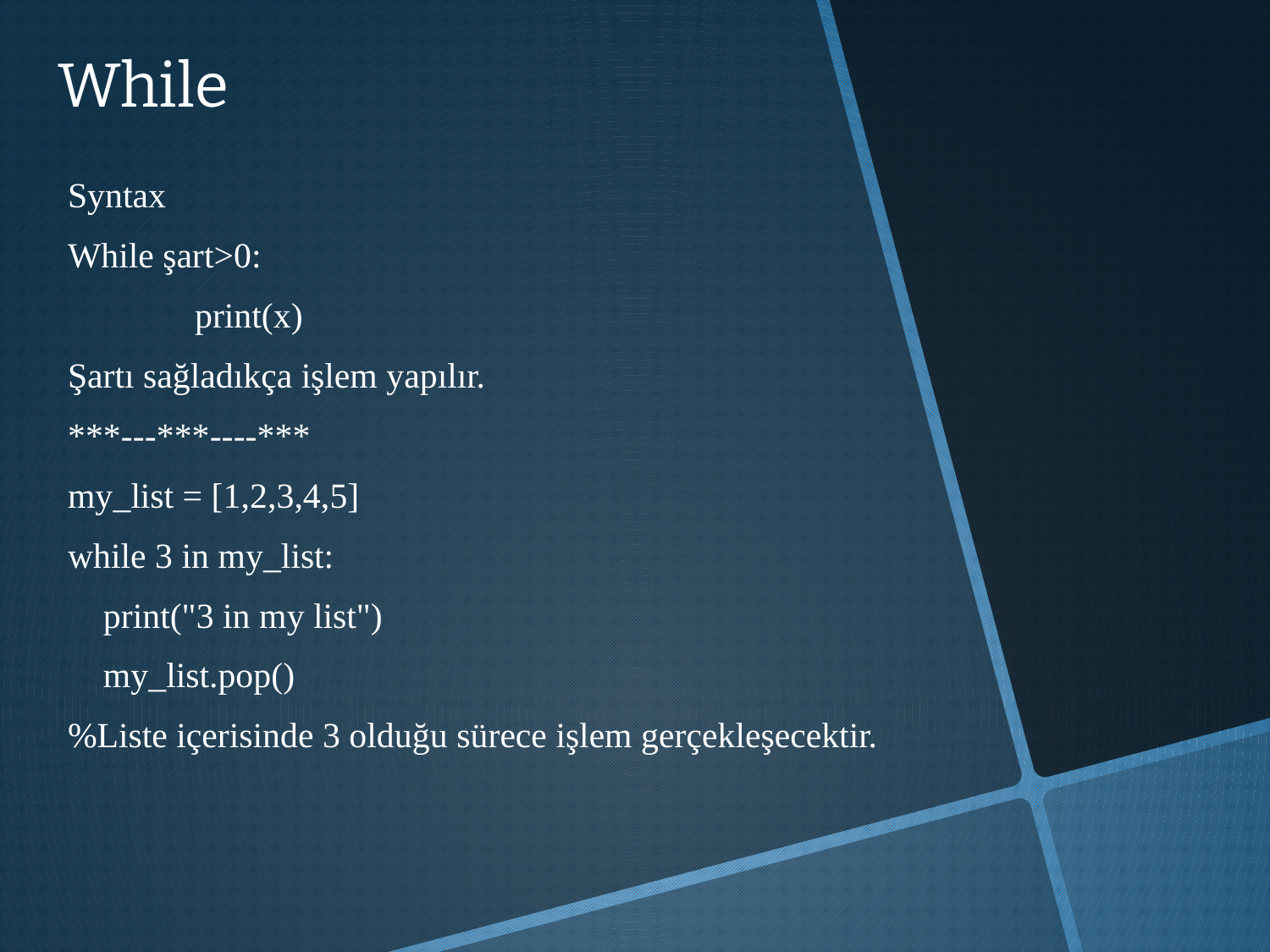

# While
Syntax
While şart>0:
	print(x)
Şartı sağladıkça işlem yapılır.
***---***----***
my_list = [1,2,3,4,5]
while 3 in my_list:
    print("3 in my list")
    my_list.pop()
%Liste içerisinde 3 olduğu sürece işlem gerçekleşecektir.